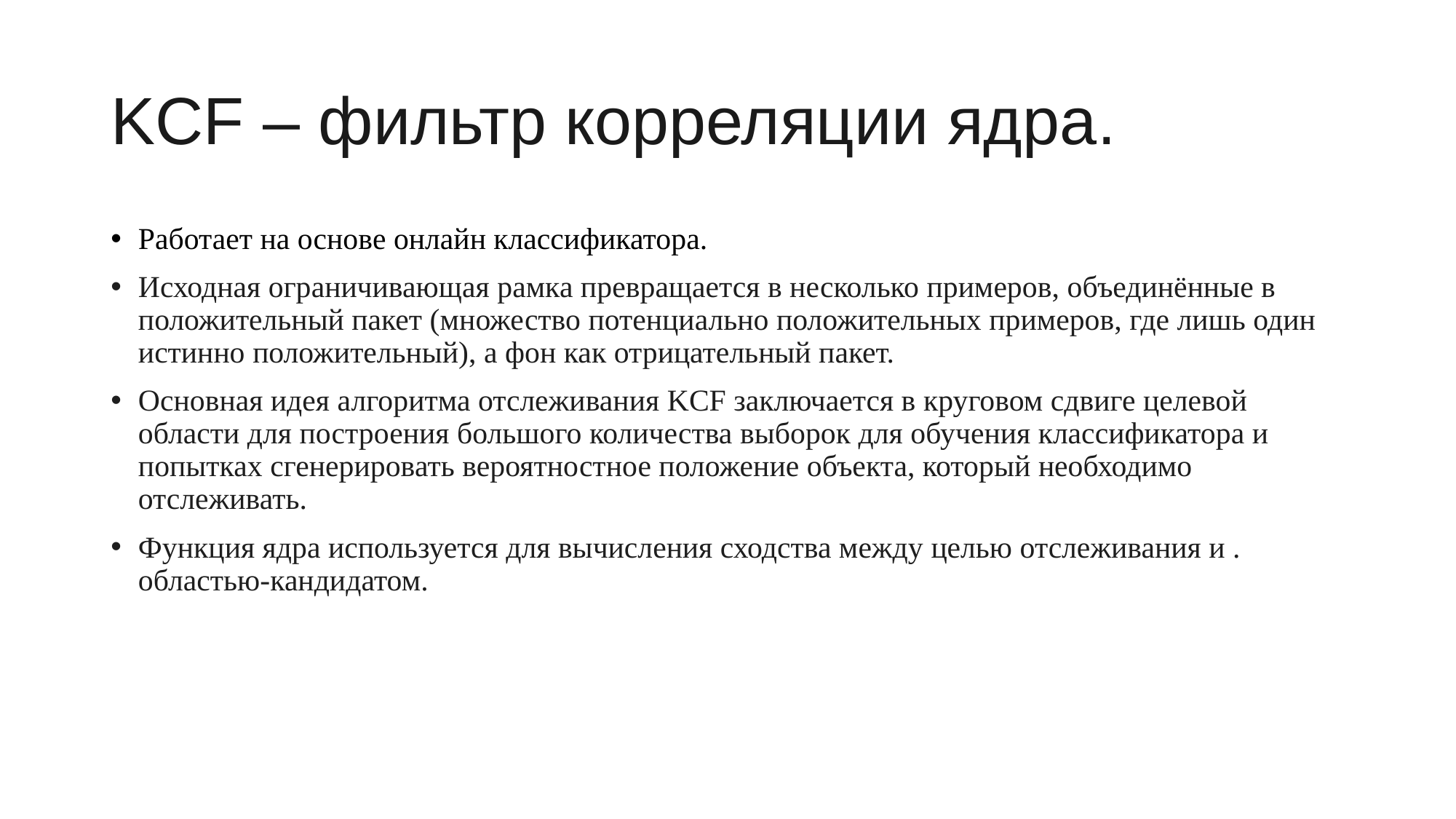

# KCF – фильтр корреляции ядра.
Работает на основе онлайн классификатора.
Исходная ограничивающая рамка превращается в несколько примеров, объединённые в положительный пакет (множество потенциально положительных примеров, где лишь один истинно положительный), а фон как отрицательный пакет.
Основная идея алгоритма отслеживания KCF заключается в круговом сдвиге целевой области для построения большого количества выборок для обучения классификатора и попытках сгенерировать вероятностное положение объекта, который необходимо отслеживать.
Функция ядра используется для вычисления сходства между целью отслеживания и . областью-кандидатом.